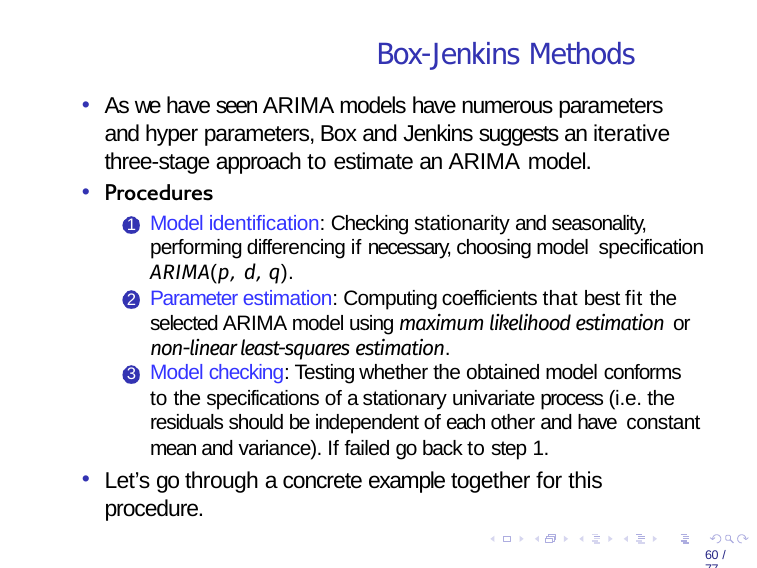

Box-Jenkins Methods
As we have seen ARIMA models have numerous parameters  and hyper parameters, Box and Jenkins suggests an iterative  three-stage approach to estimate an ARIMA model.
Procedures
Model identification: Checking stationarity and seasonality,  performing differencing if necessary, choosing model  specification ARIMA(p, d, q).
Parameter estimation: Computing coefficients that best fit the  selected ARIMA model using maximum likelihood estimation  or non-linear least-squares estimation.
Model checking: Testing whether the obtained model conforms
to the specifications of a stationary univariate process (i.e. the  residuals should be independent of each other and have  constant mean and variance). If failed go back to step 1.
Let’s go through a concrete example together for this  procedure.

60 / 77